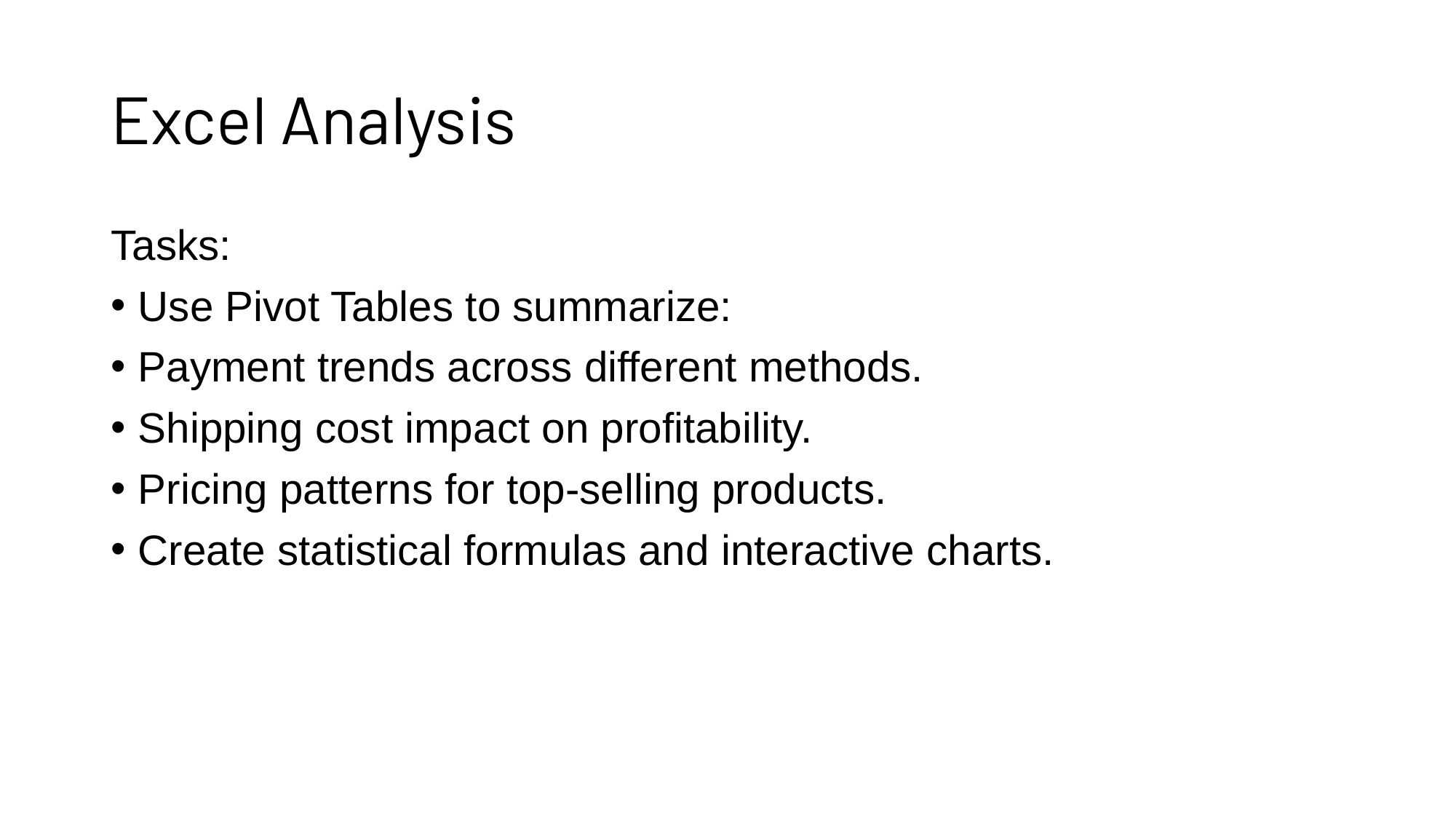

# Excel Analysis
Tasks:
Use Pivot Tables to summarize:
Payment trends across different methods.
Shipping cost impact on profitability.
Pricing patterns for top-selling products.
Create statistical formulas and interactive charts.